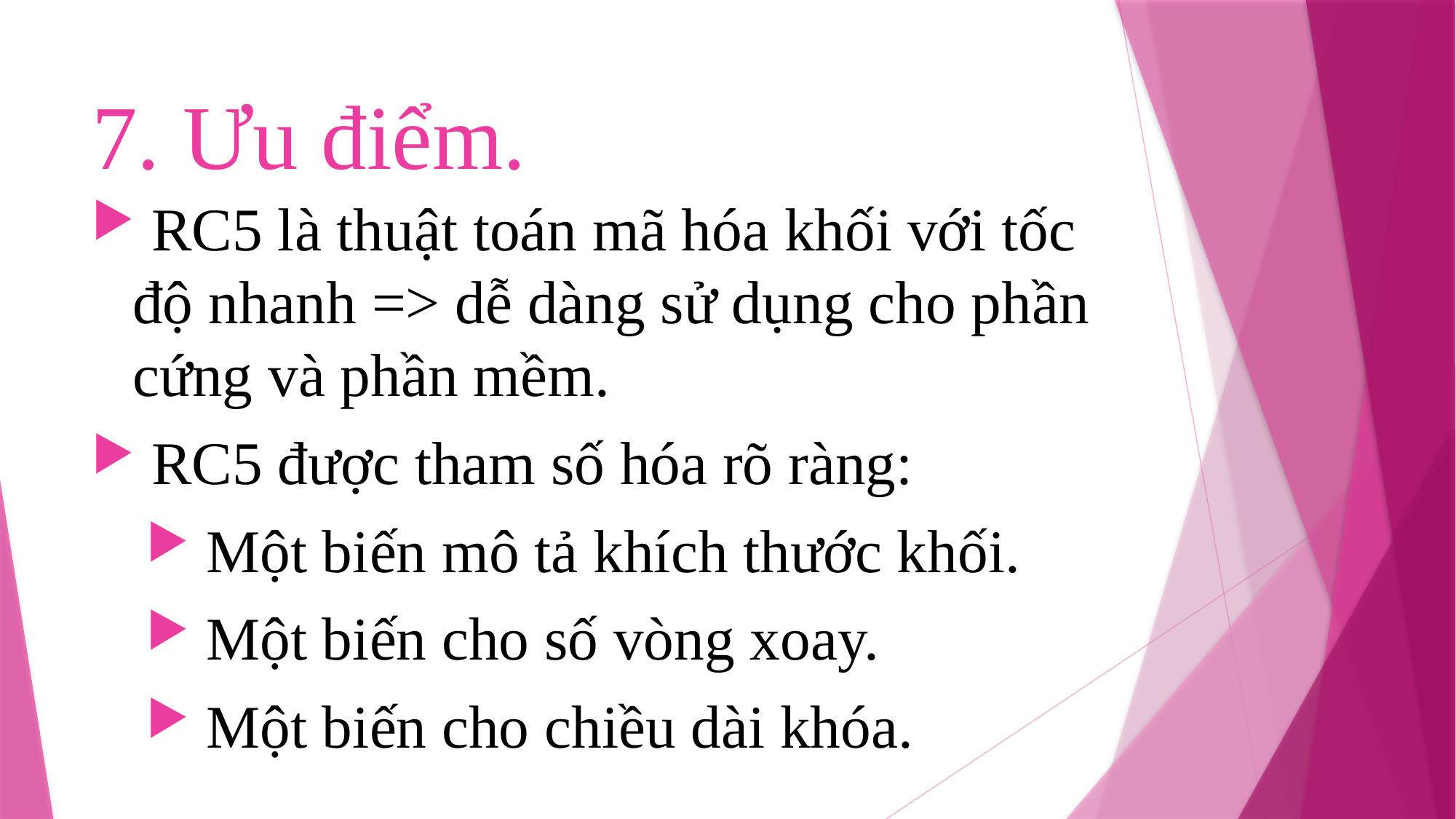

# 7. Ưu điểm.
 RC5 là thuật toán mã hóa khối với tốc độ nhanh => dễ dàng sử dụng cho phần cứng và phần mềm.
 RC5 được tham số hóa rõ ràng:
 Một biến mô tả khích thước khối.
 Một biến cho số vòng xoay.
 Một biến cho chiều dài khóa.